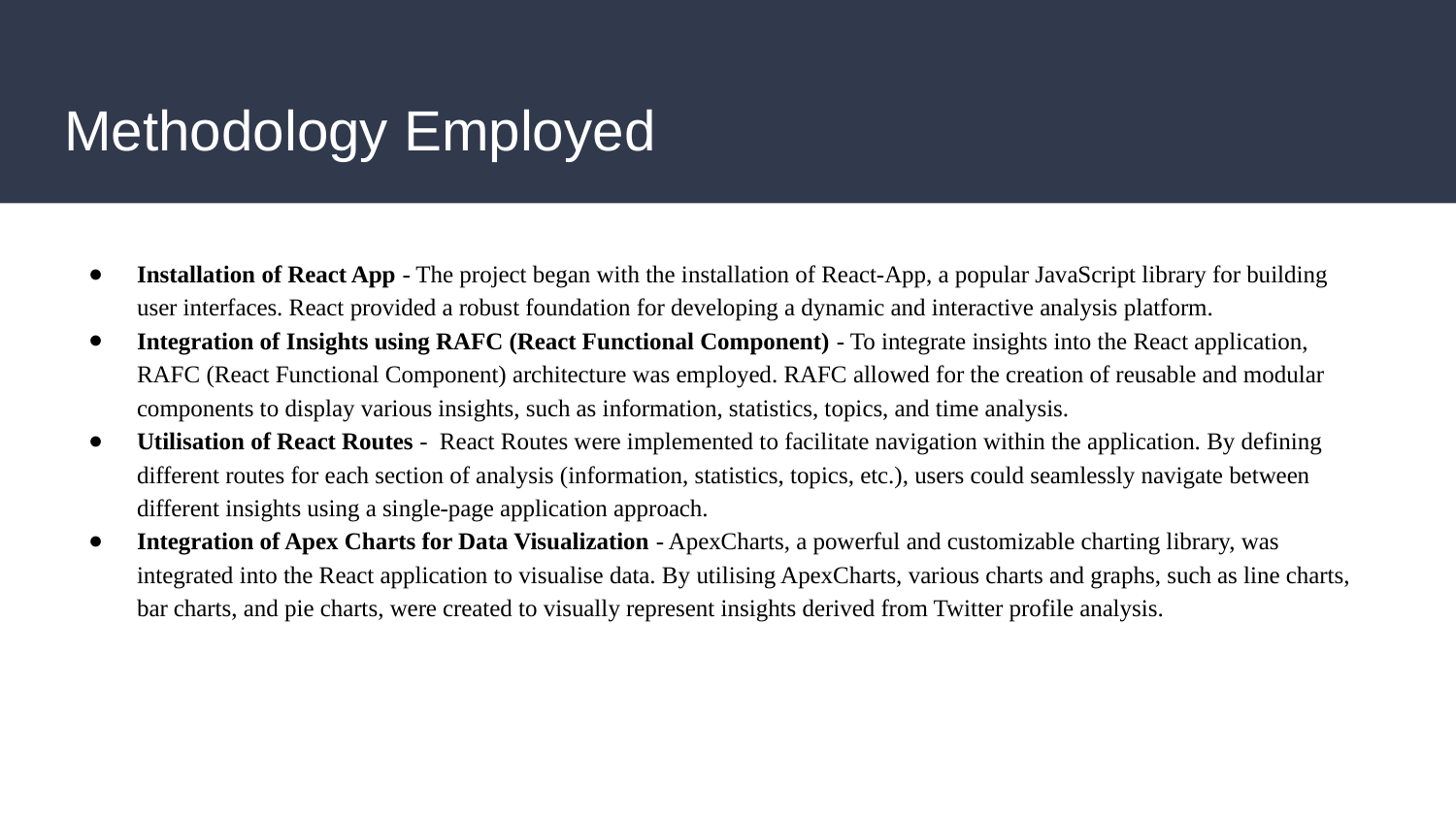

# Methodology Employed

Installation of React App - The project began with the installation of React-App, a popular JavaScript library for building user interfaces. React provided a robust foundation for developing a dynamic and interactive analysis platform.
Integration of Insights using RAFC (React Functional Component) - To integrate insights into the React application, RAFC (React Functional Component) architecture was employed. RAFC allowed for the creation of reusable and modular components to display various insights, such as information, statistics, topics, and time analysis.
Utilisation of React Routes -  React Routes were implemented to facilitate navigation within the application. By defining different routes for each section of analysis (information, statistics, topics, etc.), users could seamlessly navigate between different insights using a single-page application approach.
Integration of Apex Charts for Data Visualization - ApexCharts, a powerful and customizable charting library, was integrated into the React application to visualise data. By utilising ApexCharts, various charts and graphs, such as line charts, bar charts, and pie charts, were created to visually represent insights derived from Twitter profile analysis.